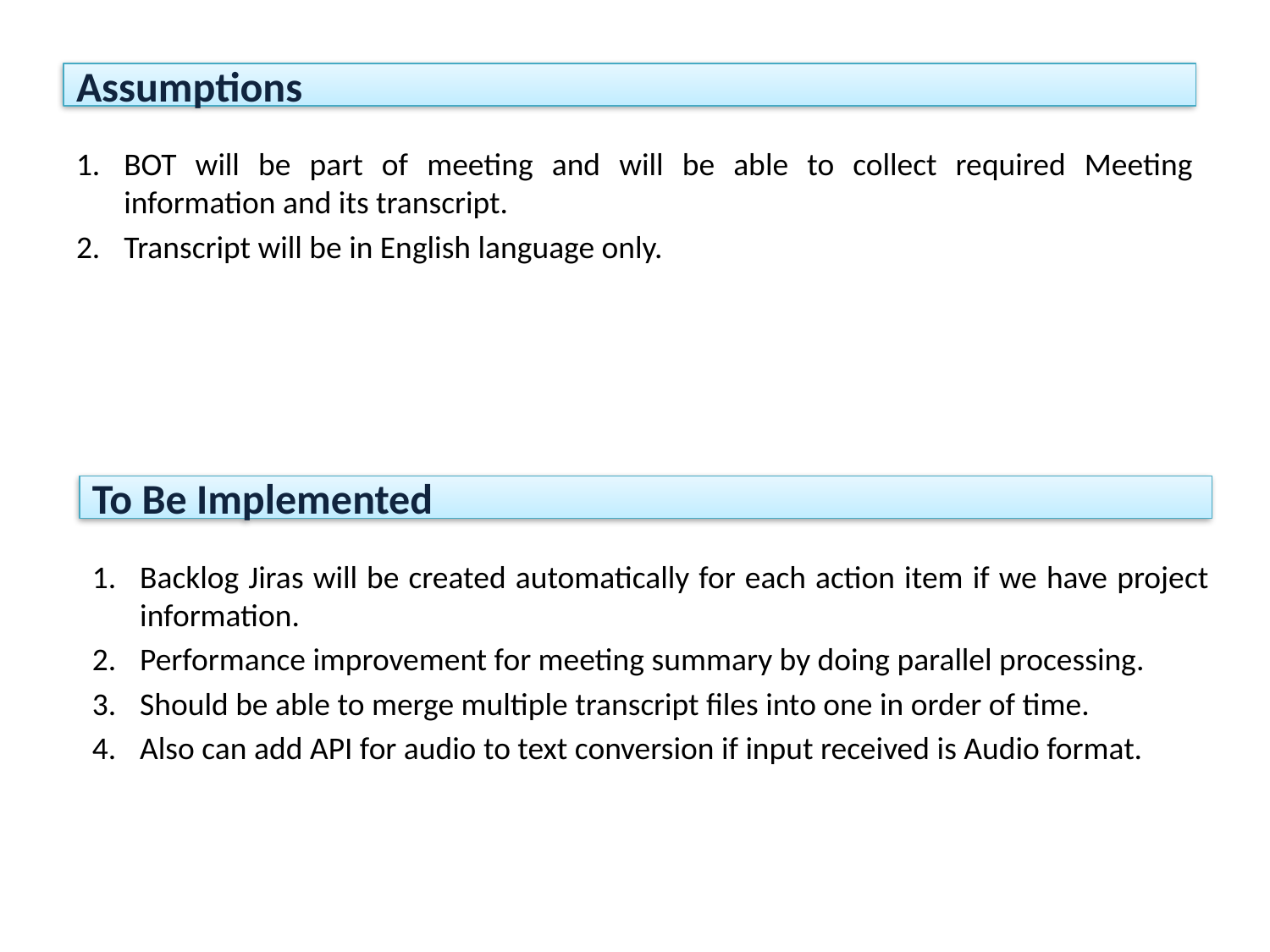

# Assumptions
BOT will be part of meeting and will be able to collect required Meeting information and its transcript.
Transcript will be in English language only.

To Be Implemented
Backlog Jiras will be created automatically for each action item if we have project information.
Performance improvement for meeting summary by doing parallel processing.
Should be able to merge multiple transcript files into one in order of time.
Also can add API for audio to text conversion if input received is Audio format.